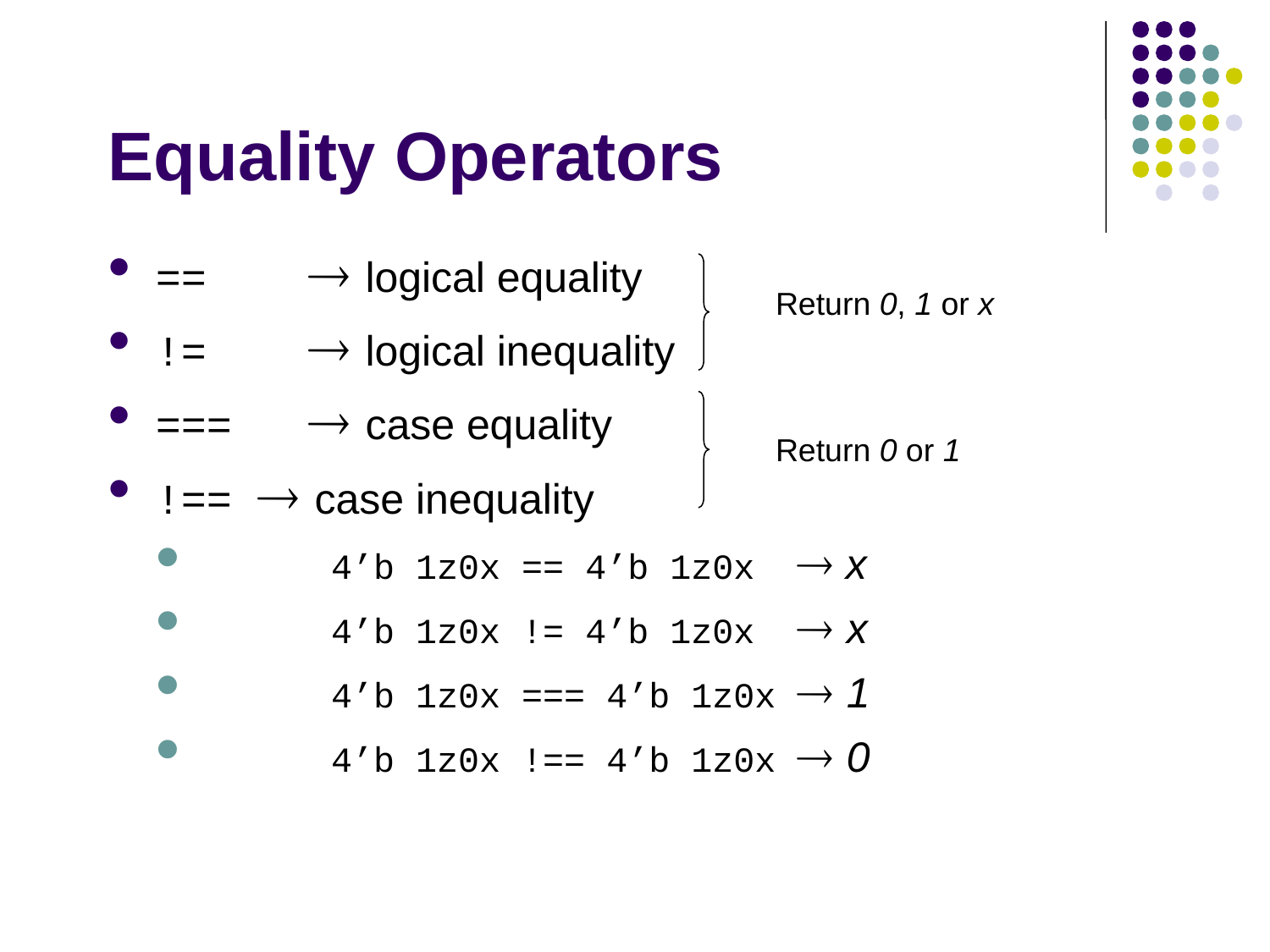

# Equality Operators
==	 → logical equality
!=	 → logical inequality
===	 → case equality
!== → case inequality
	4’b 1z0x == 4’b 1z0x  → x
	4’b 1z0x != 4’b 1z0x  → x
	4’b 1z0x === 4’b 1z0x → 1
	4’b 1z0x !== 4’b 1z0x → 0

Return 0, 1 or x

Return 0 or 1